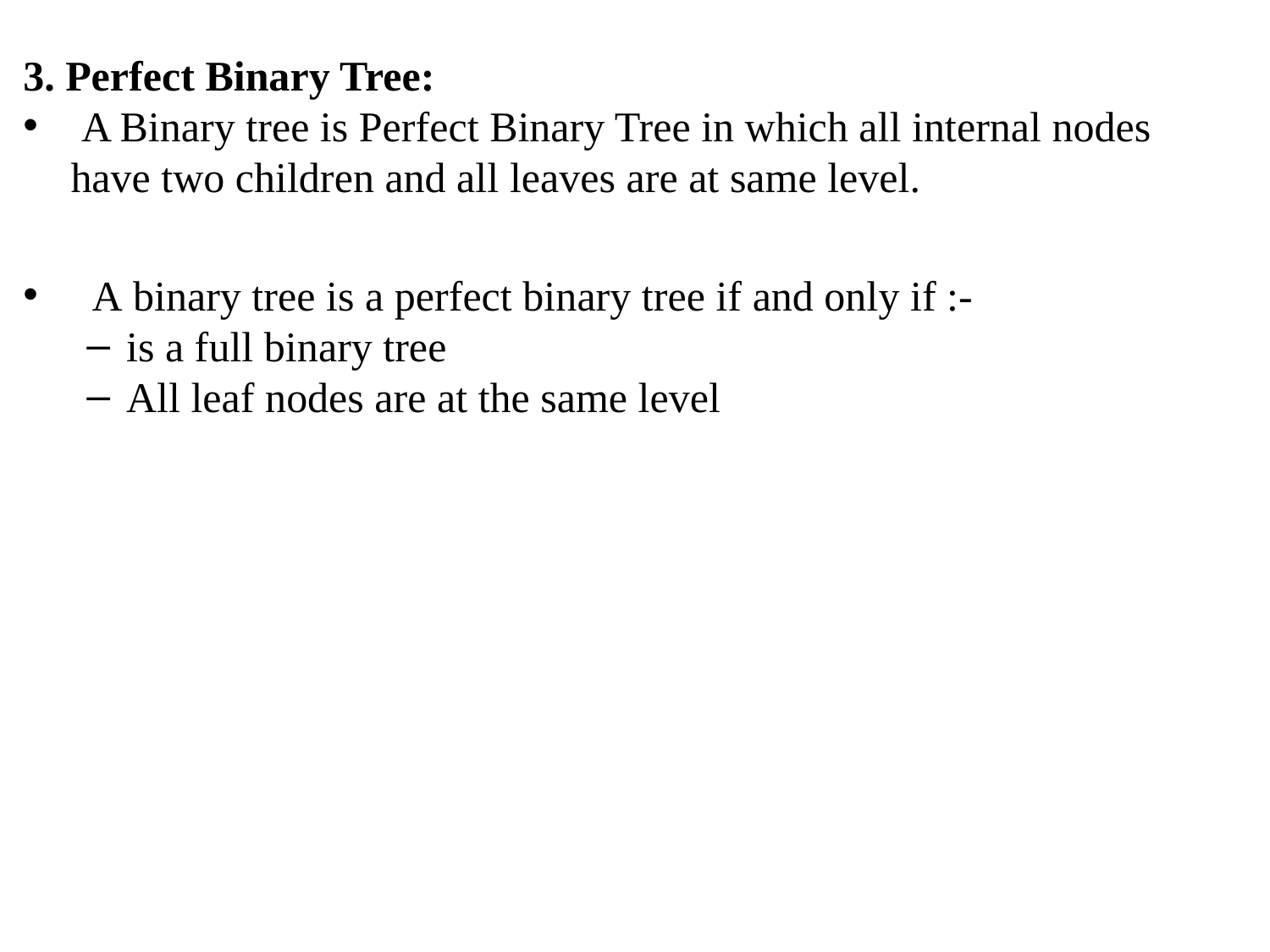

3. Perfect Binary Tree:
 A Binary tree is Perfect Binary Tree in which all internal nodes have two children and all leaves are at same level.

  A binary tree is a perfect binary tree if and only if :-
is a full binary tree
All leaf nodes are at the same level